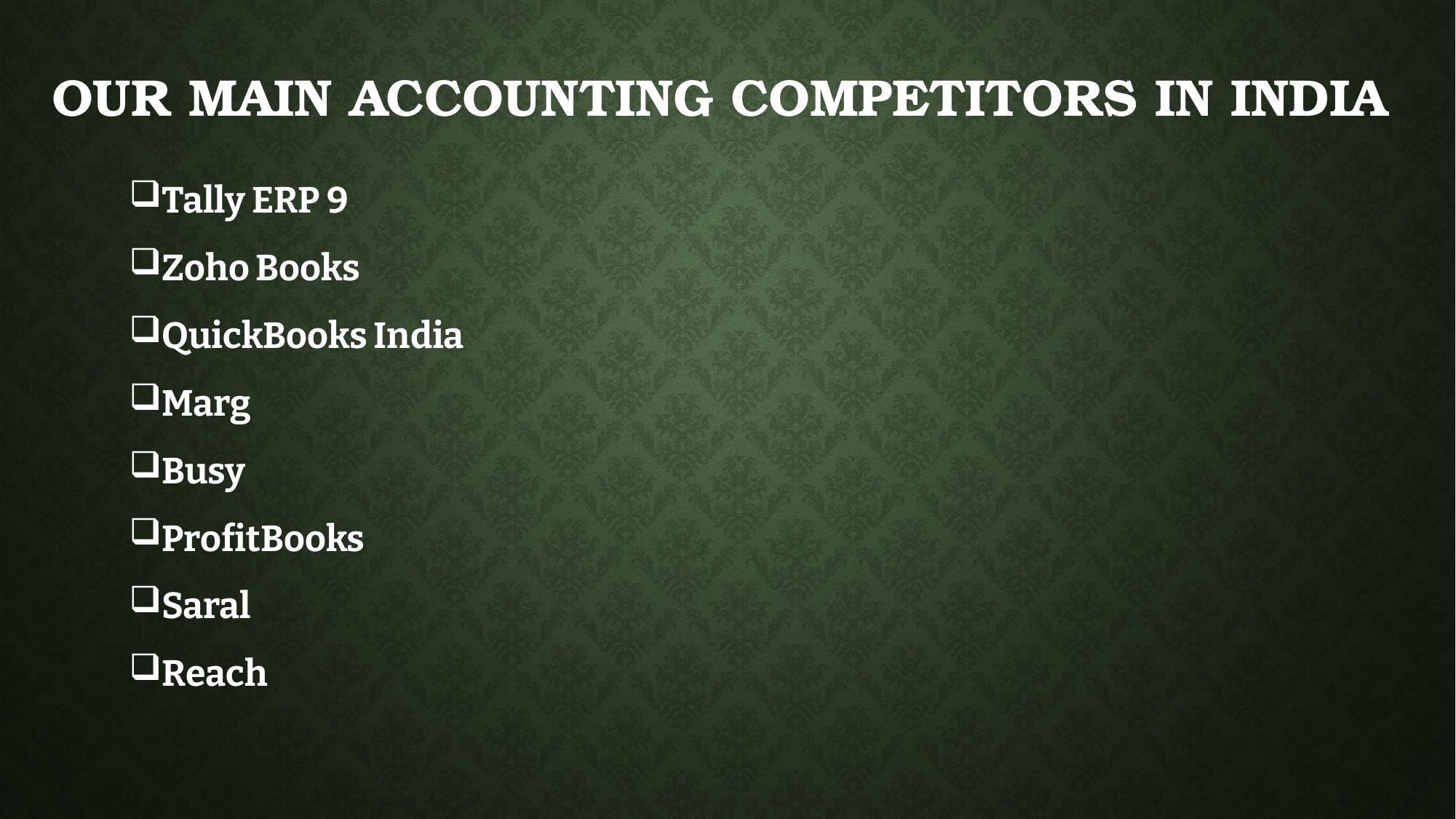

# Our MAIN ACCOUNTING Competitors in India
Tally ERP 9
Zoho Books
QuickBooks India
Marg
Busy
ProfitBooks
Saral
Reach